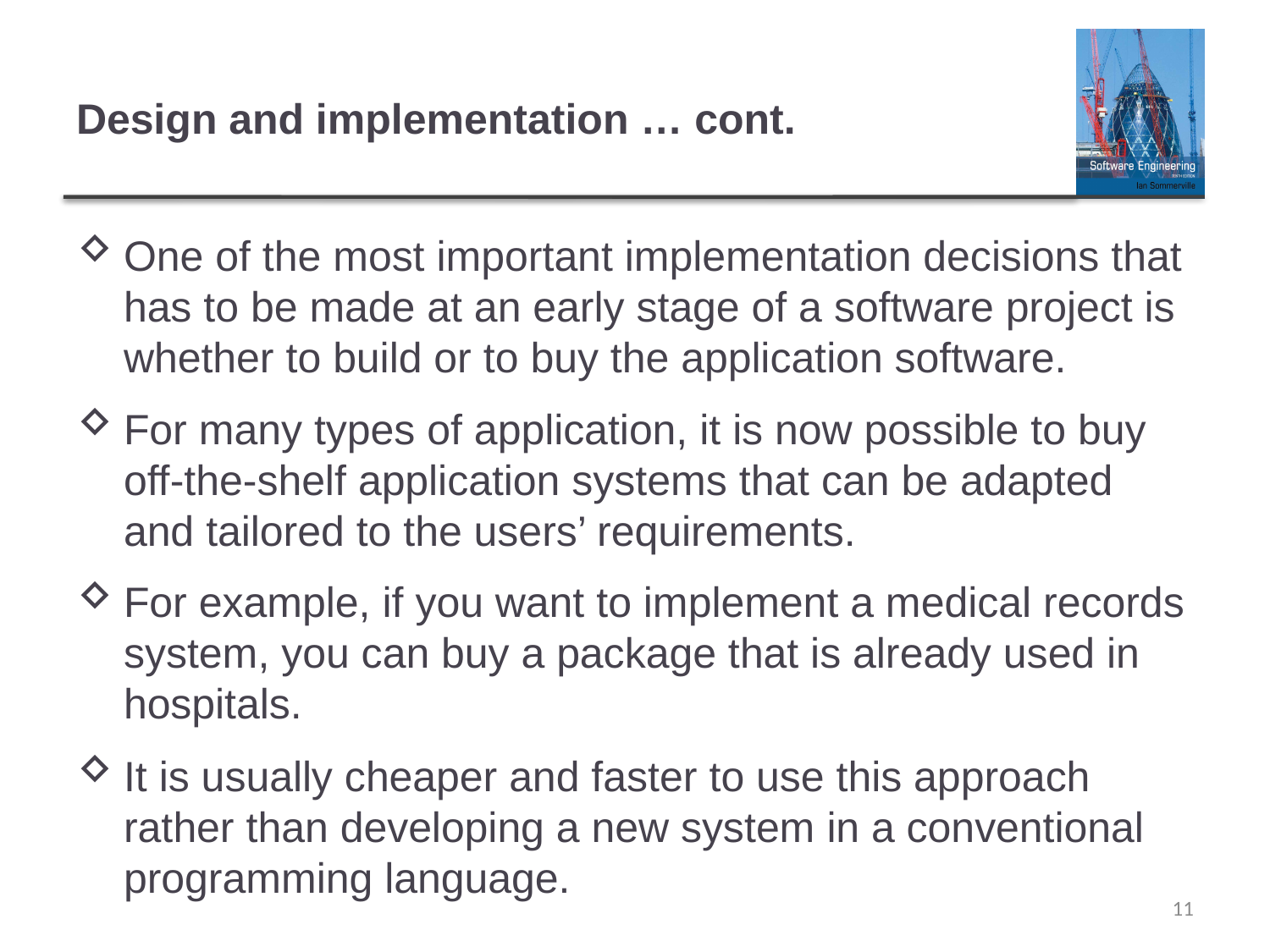

# Design and implementation … cont.
One of the most important implementation decisions that has to be made at an early stage of a software project is whether to build or to buy the application software.
For many types of application, it is now possible to buy off-the-shelf application systems that can be adapted and tailored to the users’ requirements.
For example, if you want to implement a medical records system, you can buy a package that is already used in hospitals.
It is usually cheaper and faster to use this approach rather than developing a new system in a conventional programming language.
11